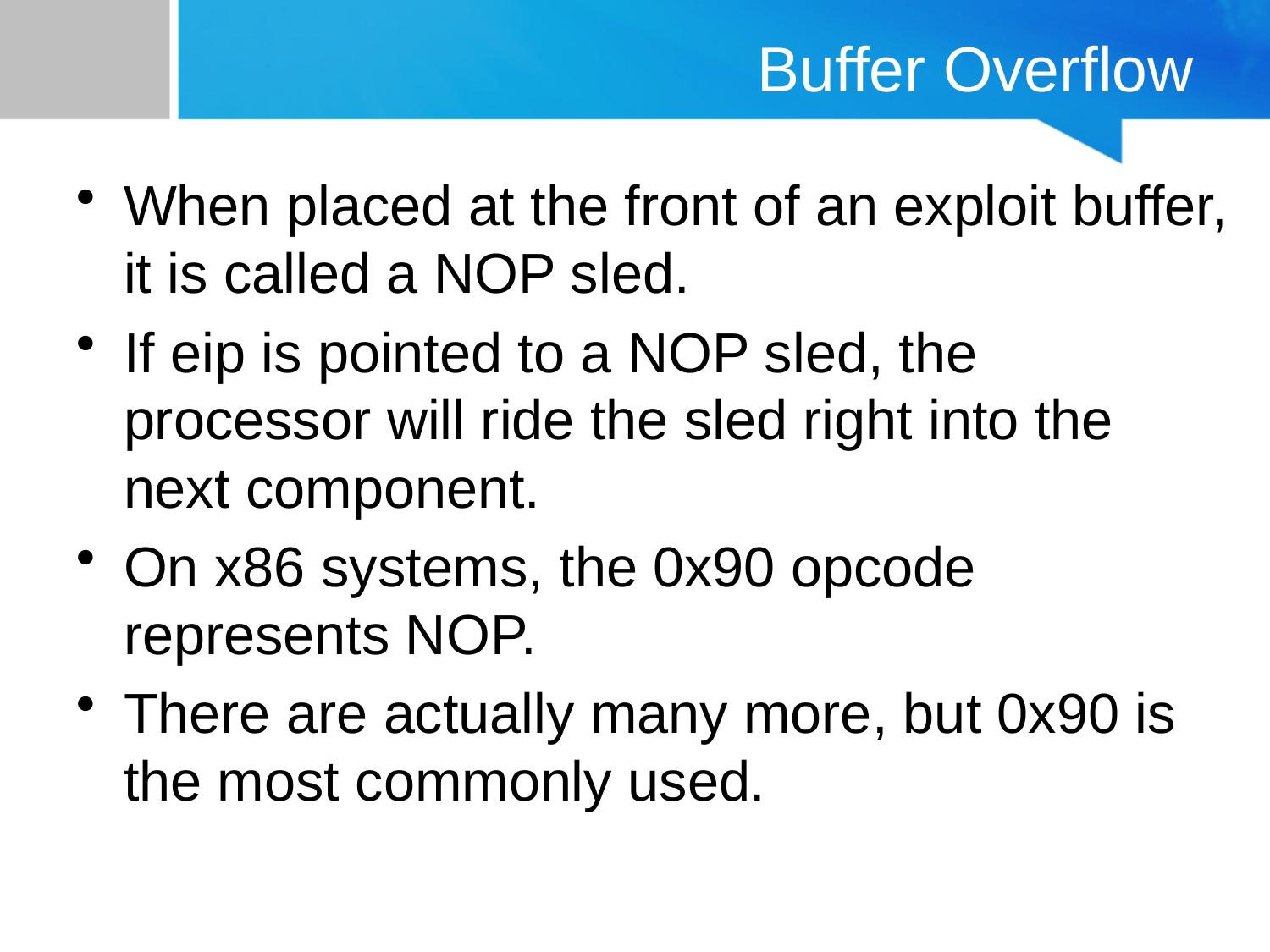

# Buffer Overflow
When placed at the front of an exploit buffer, it is called a NOP sled.
If eip is pointed to a NOP sled, the processor will ride the sled right into the next component.
On x86 systems, the 0x90 opcode represents NOP.
There are actually many more, but 0x90 is the most commonly used.